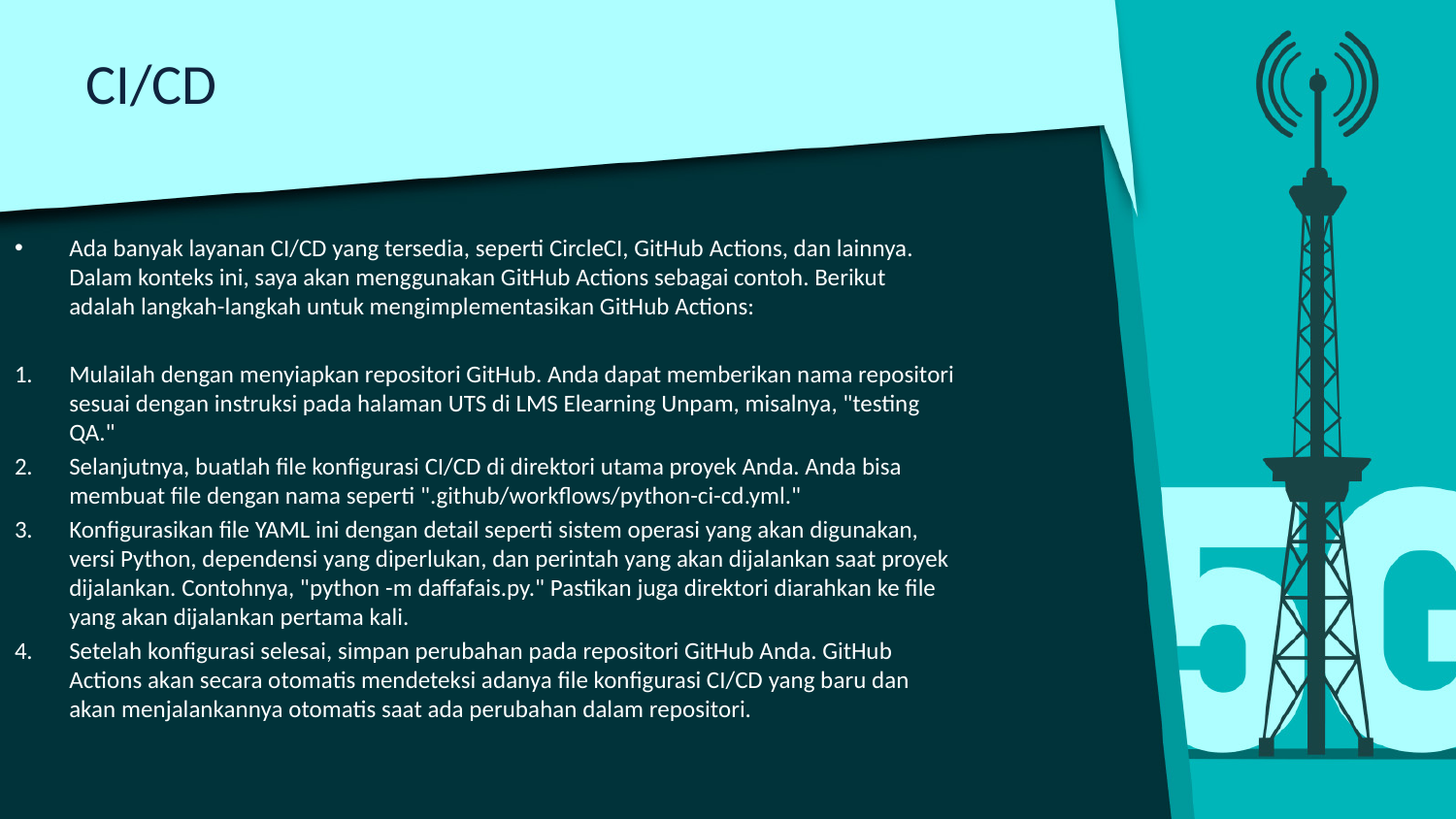

# CI/CD
Ada banyak layanan CI/CD yang tersedia, seperti CircleCI, GitHub Actions, dan lainnya. Dalam konteks ini, saya akan menggunakan GitHub Actions sebagai contoh. Berikut adalah langkah-langkah untuk mengimplementasikan GitHub Actions:

Mulailah dengan menyiapkan repositori GitHub. Anda dapat memberikan nama repositori sesuai dengan instruksi pada halaman UTS di LMS Elearning Unpam, misalnya, "testing QA."
Selanjutnya, buatlah file konfigurasi CI/CD di direktori utama proyek Anda. Anda bisa membuat file dengan nama seperti ".github/workflows/python-ci-cd.yml."
Konfigurasikan file YAML ini dengan detail seperti sistem operasi yang akan digunakan, versi Python, dependensi yang diperlukan, dan perintah yang akan dijalankan saat proyek dijalankan. Contohnya, "python -m daffafais.py." Pastikan juga direktori diarahkan ke file yang akan dijalankan pertama kali.
Setelah konfigurasi selesai, simpan perubahan pada repositori GitHub Anda. GitHub Actions akan secara otomatis mendeteksi adanya file konfigurasi CI/CD yang baru dan akan menjalankannya otomatis saat ada perubahan dalam repositori.